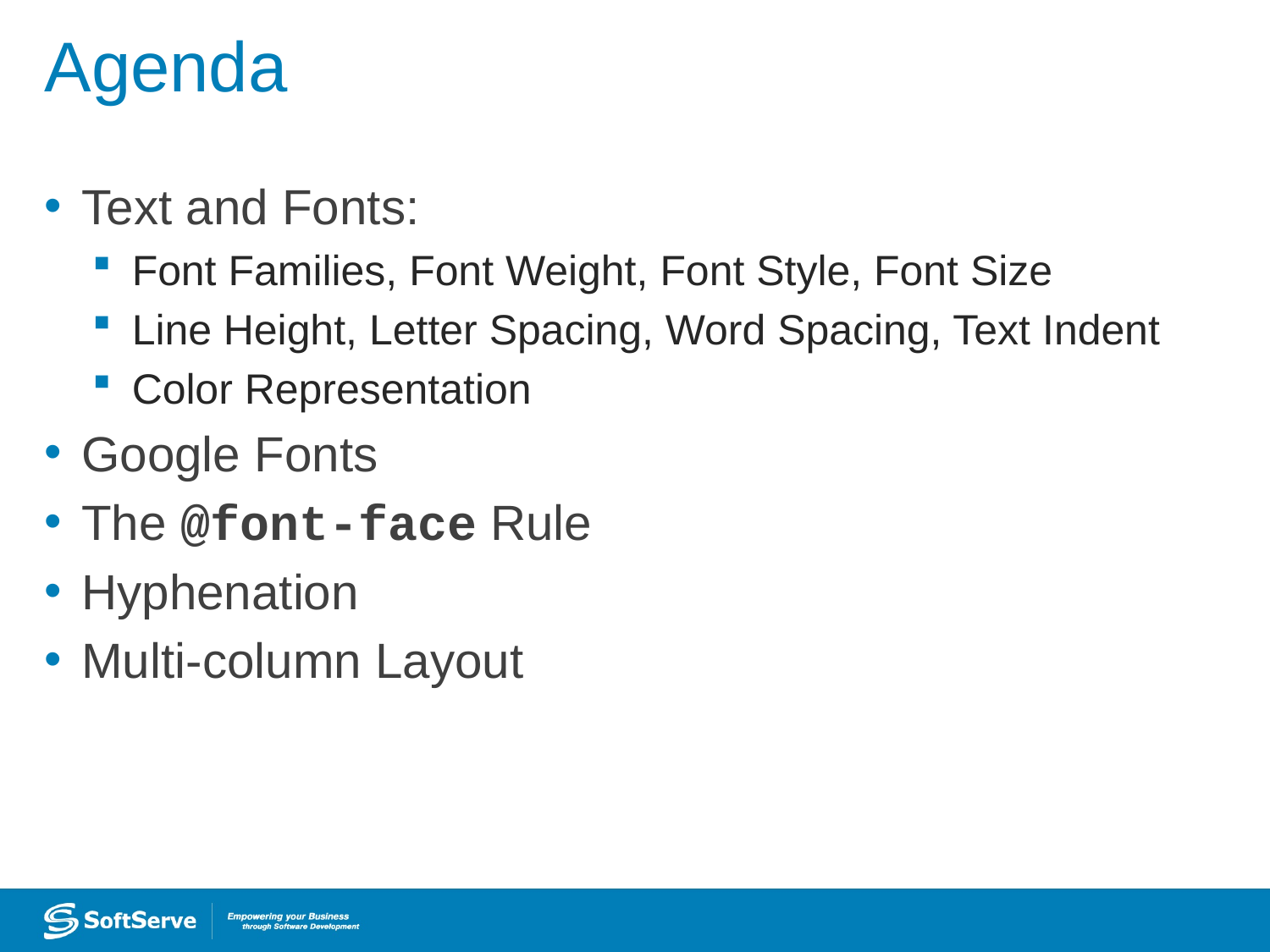

# Agenda
Text and Fonts:
Font Families, Font Weight, Font Style, Font Size
Line Height, Letter Spacing, Word Spacing, Text Indent
Color Representation
Google Fonts
The @font-face Rule
Hyphenation
Multi-column Layout